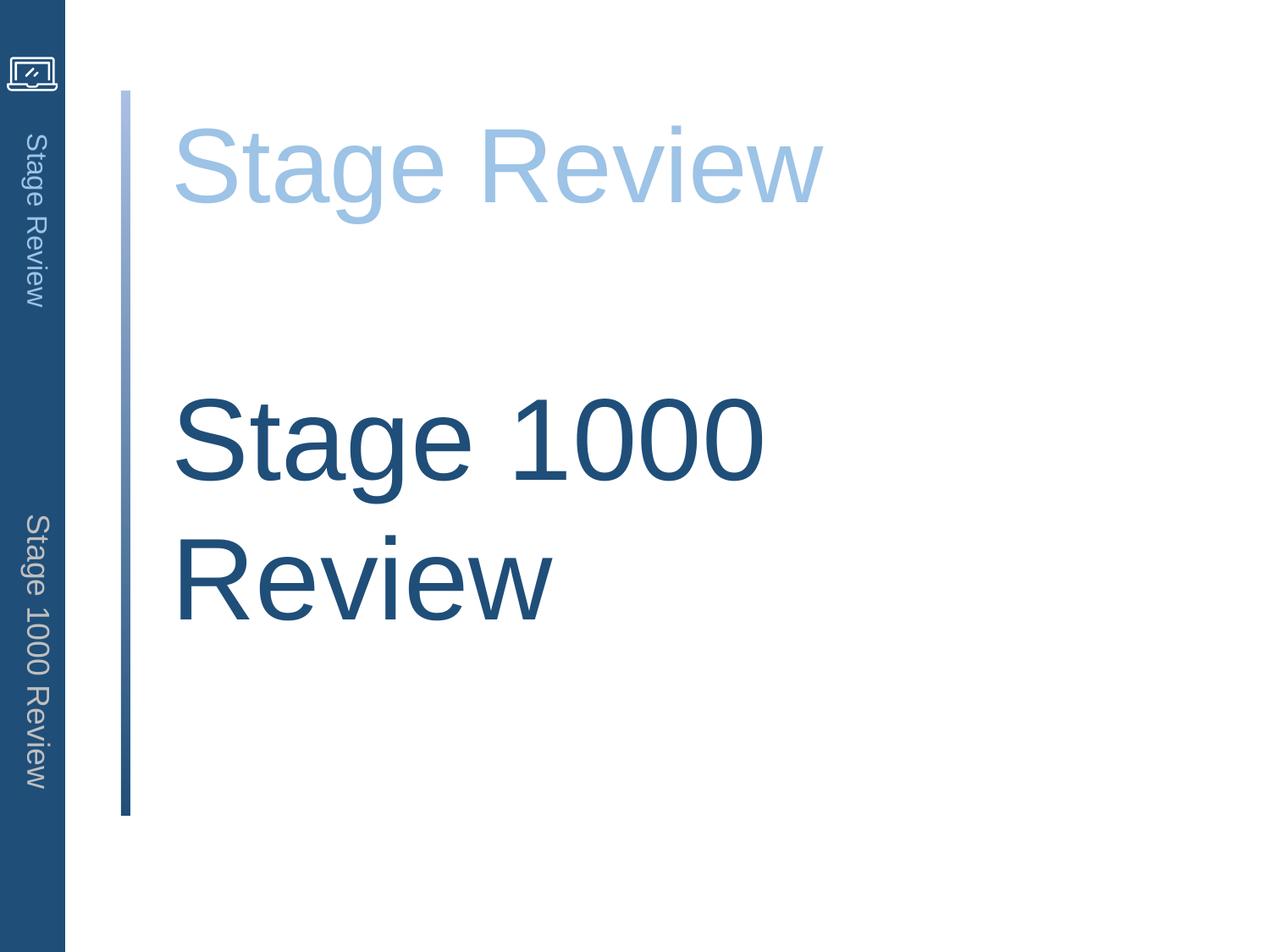

Stage Review
Stage 1000
Review
Stage Review		Stage 1000 Review